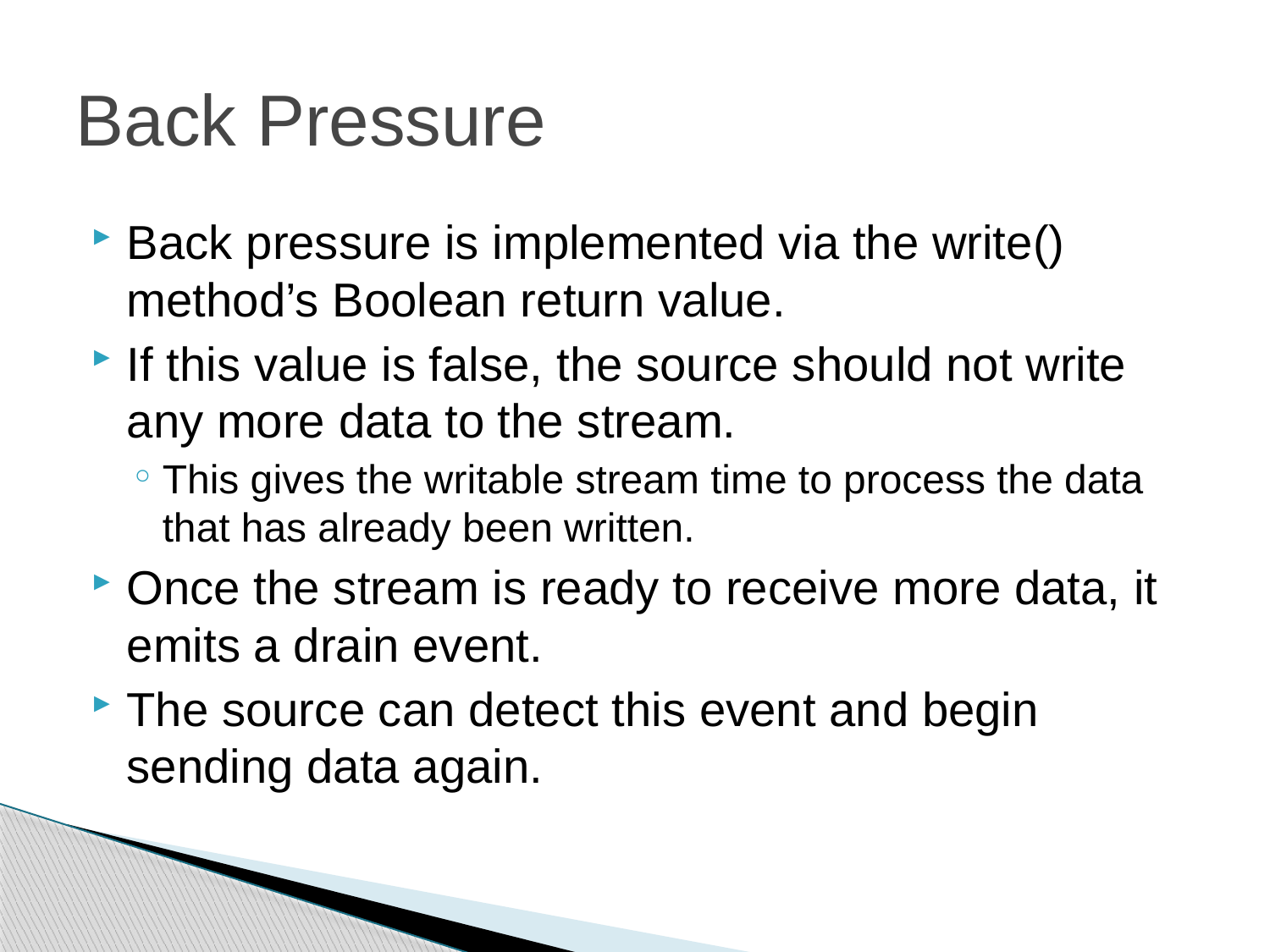

# Back Pressure
Back pressure is implemented via the write() method’s Boolean return value.
If this value is false, the source should not write any more data to the stream.
This gives the writable stream time to process the data that has already been written.
Once the stream is ready to receive more data, it emits a drain event.
The source can detect this event and begin sending data again.